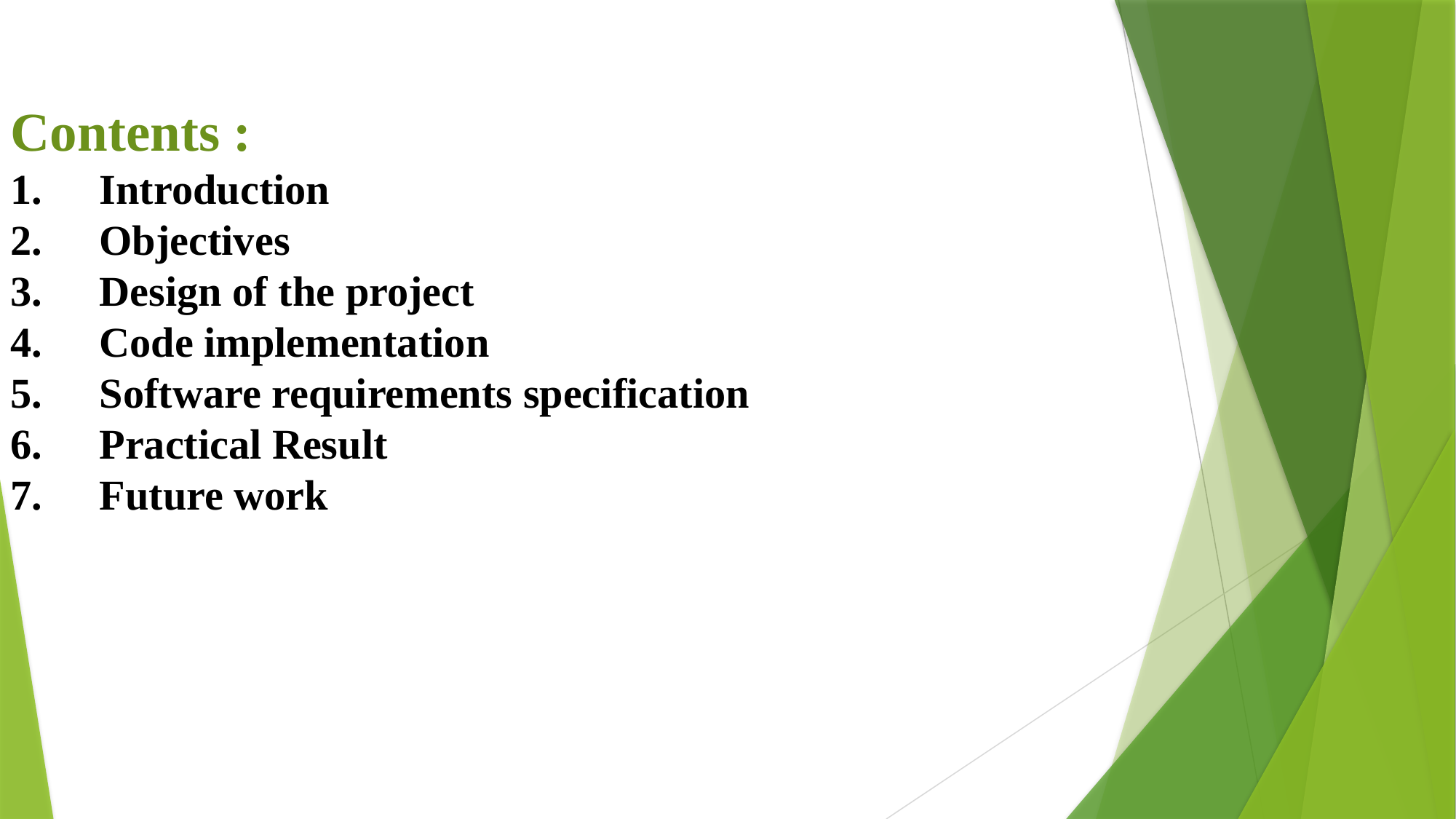

Contents :
Introduction
Objectives
Design of the project
Code implementation
Software requirements specification
Practical Result
Future work